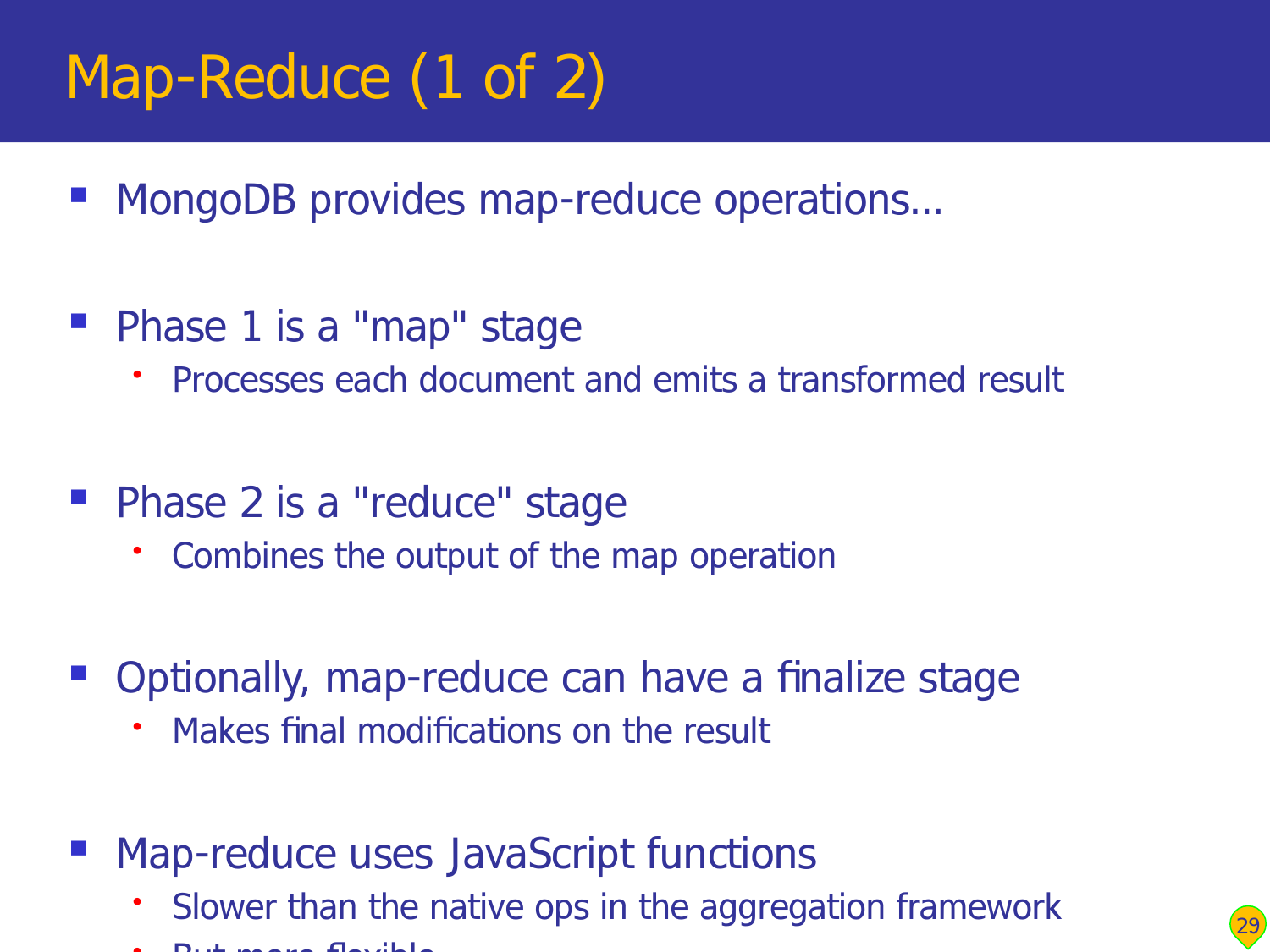

# Map-Reduce (1 of 2)
MongoDB provides map-reduce operations…

Phase 1 is a "map" stage
Processes each document and emits a transformed result

Phase 2 is a "reduce" stage
Combines the output of the map operation

Optionally, map-reduce can have a finalize stage
Makes final modifications on the result

Map-reduce uses JavaScript functions
Slower than the native ops in the aggregation framework
But more flexible
29